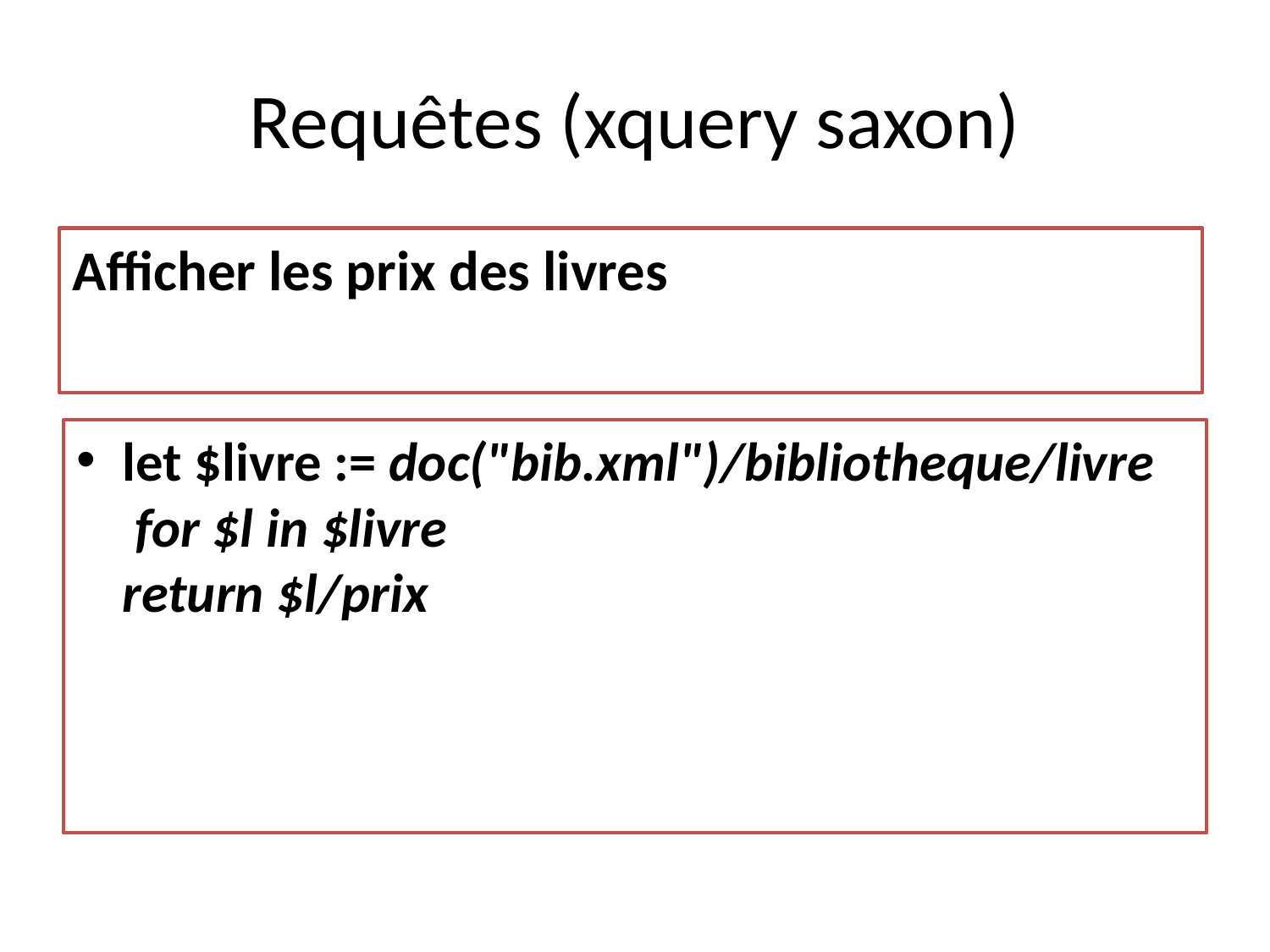

# Requêtes (xquery saxon)
Afficher les prix des livres

let $livre := doc("bib.xml")/bibliotheque/livre
 for $l in $livre
return $l/prix